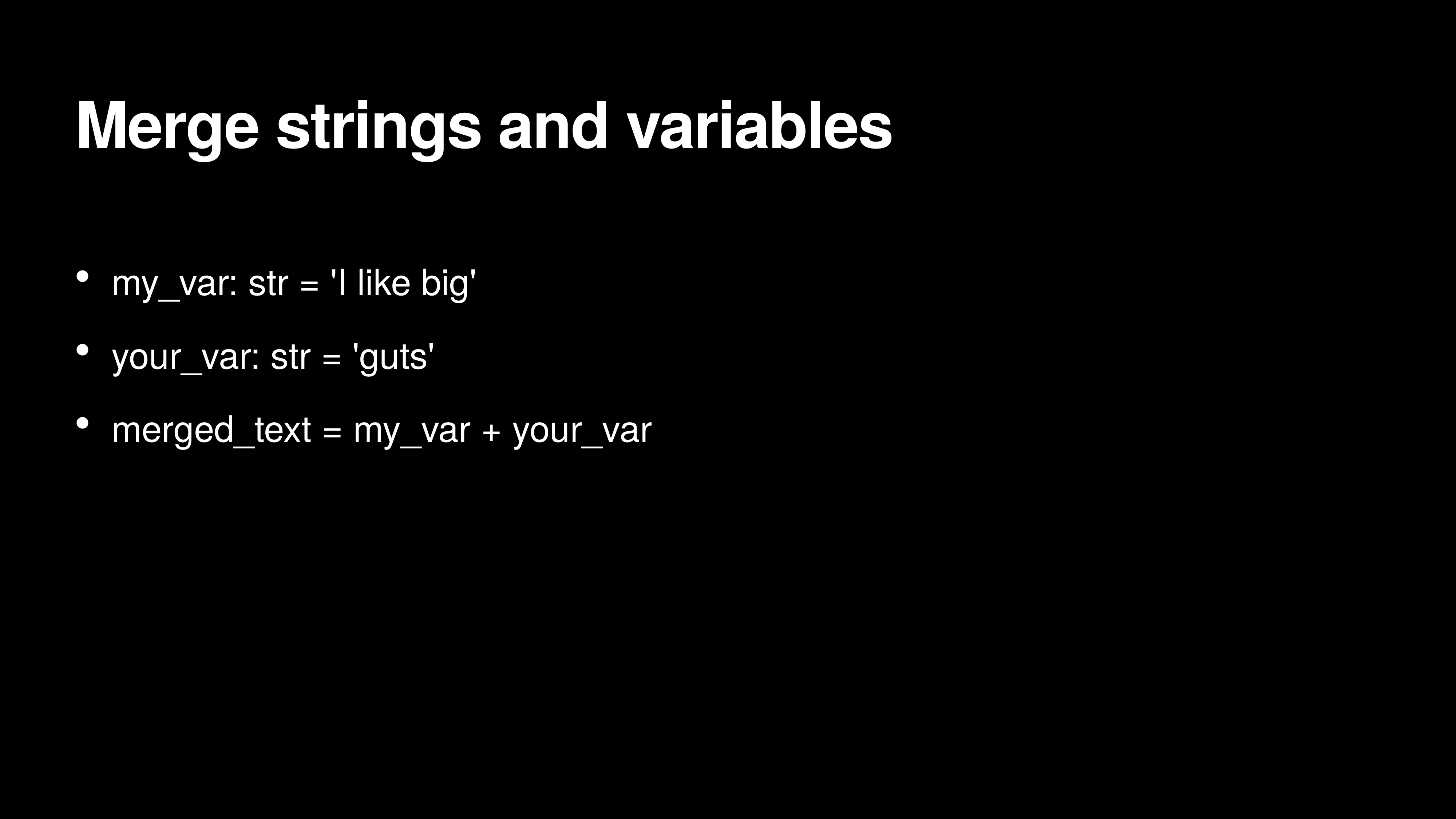

Merge strings and variables
my_var: str = 'I like big'
your_var: str = 'guts'
merged_text = my_var + your_var